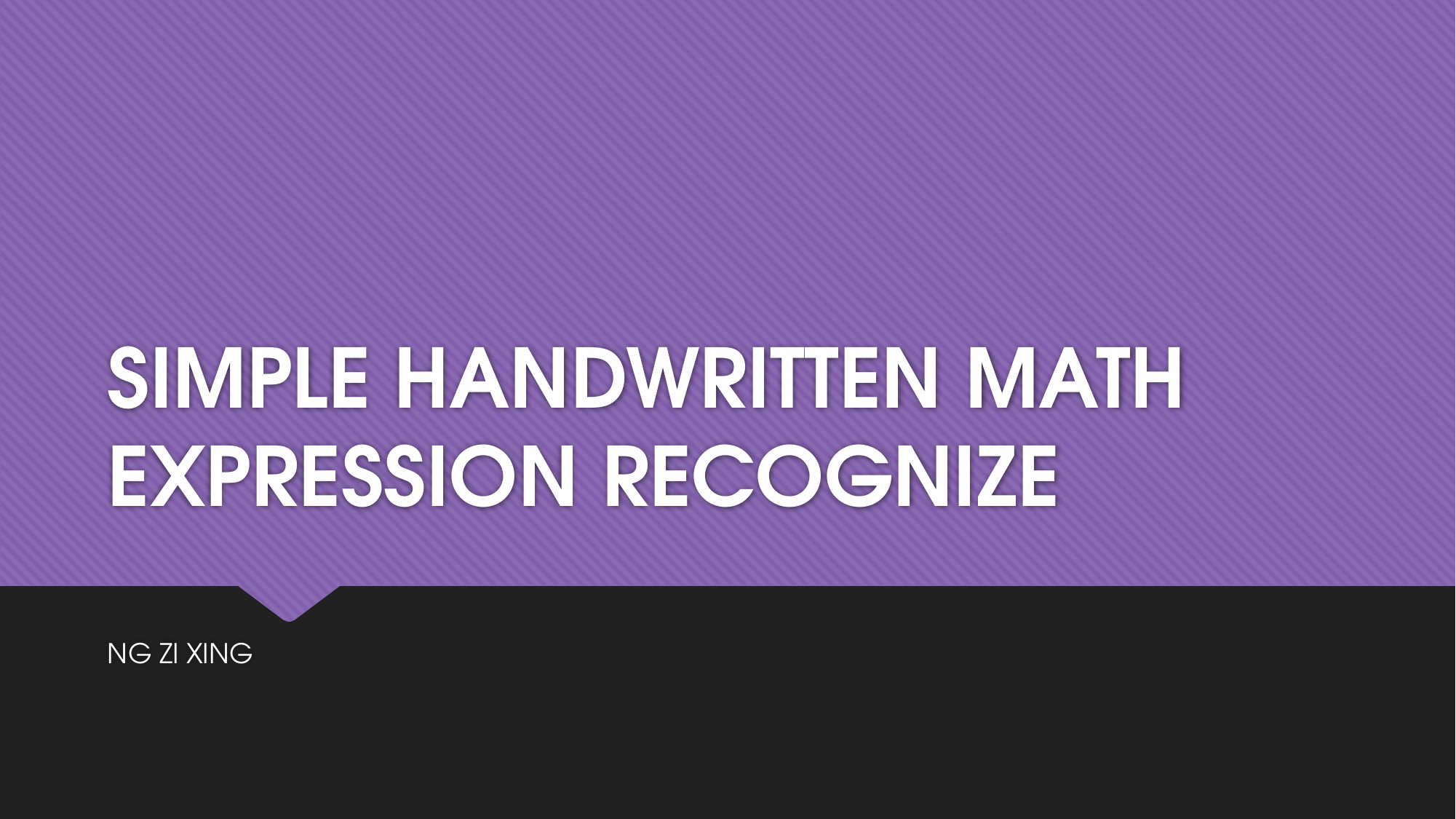

# SIMPLE HANDWRITTEN MATH EXPRESSION RECOGNIZE
NG ZI XING